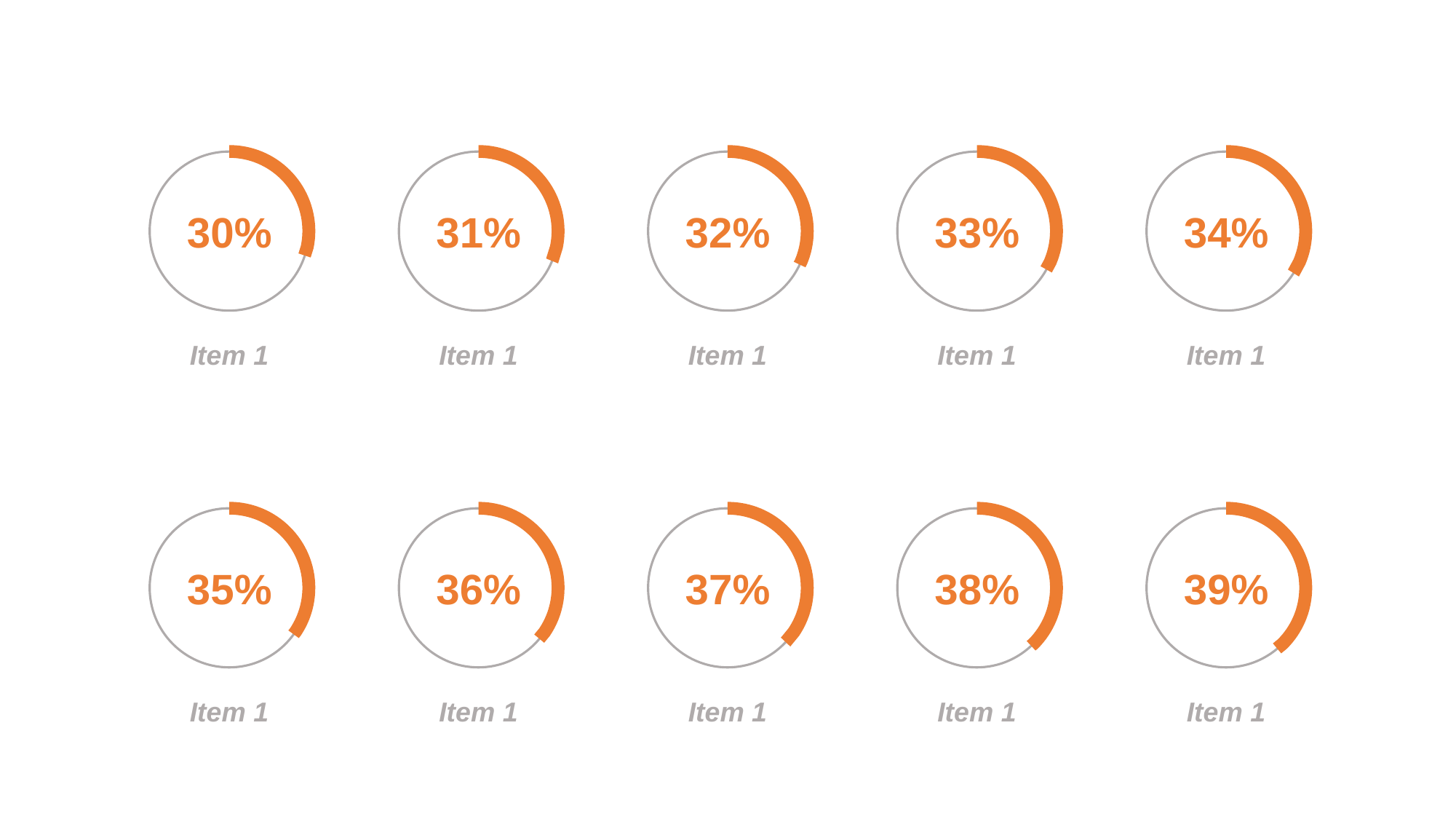

30%
Item 1

31%
Item 1

32%
Item 1

33%
Item 1

34%
Item 1

35%
Item 1

36%
Item 1

37%
Item 1

38%
Item 1

39%
Item 1